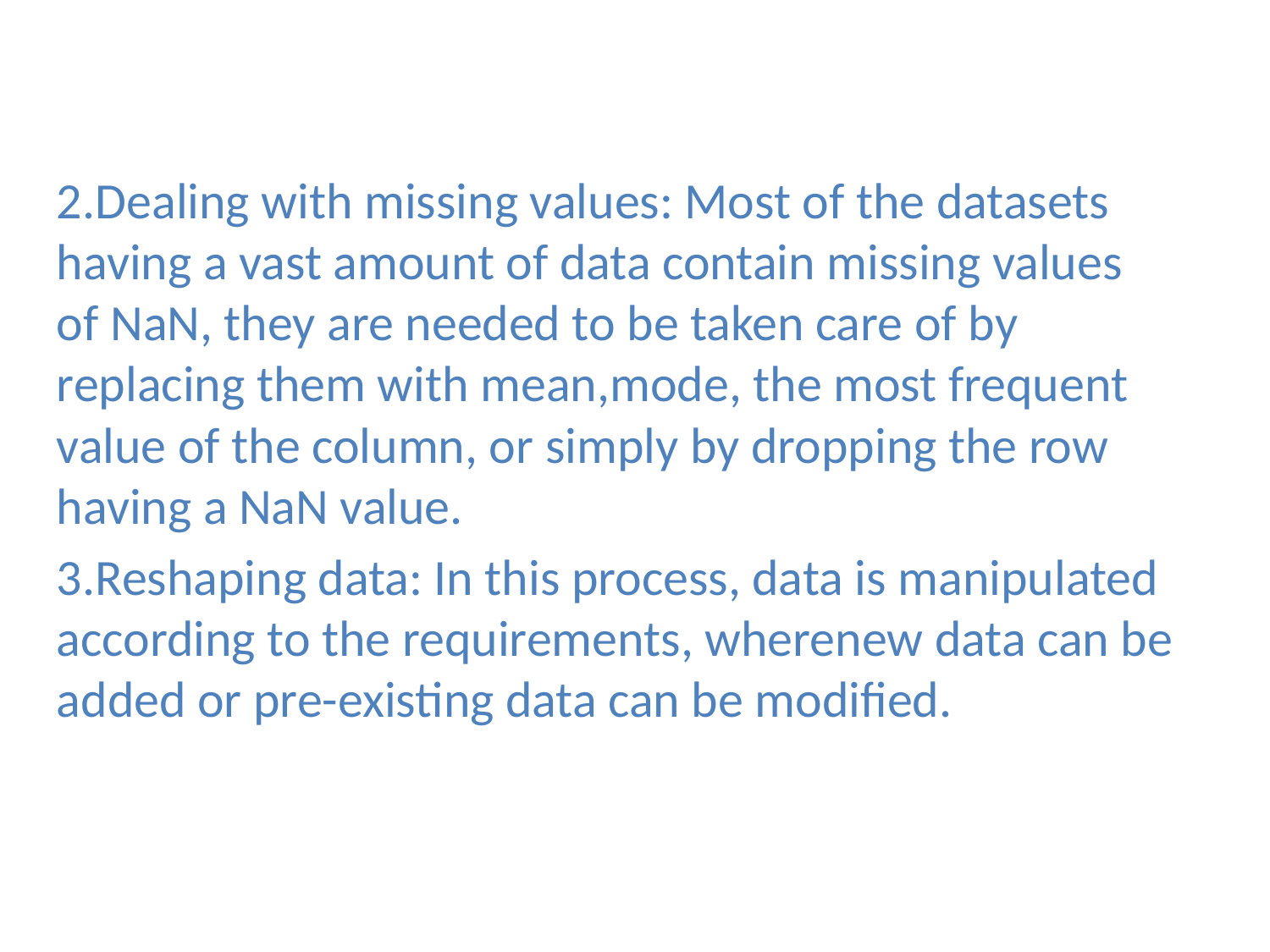

2.Dealing with missing values: Most of the datasets having a vast amount of data contain missing values of NaN, they are needed to be taken care of by replacing them with mean,mode, the most frequent value of the column, or simply by dropping the row having a NaN value.
3.Reshaping data: In this process, data is manipulated according to the requirements, wherenew data can be added or pre-existing data can be modified.